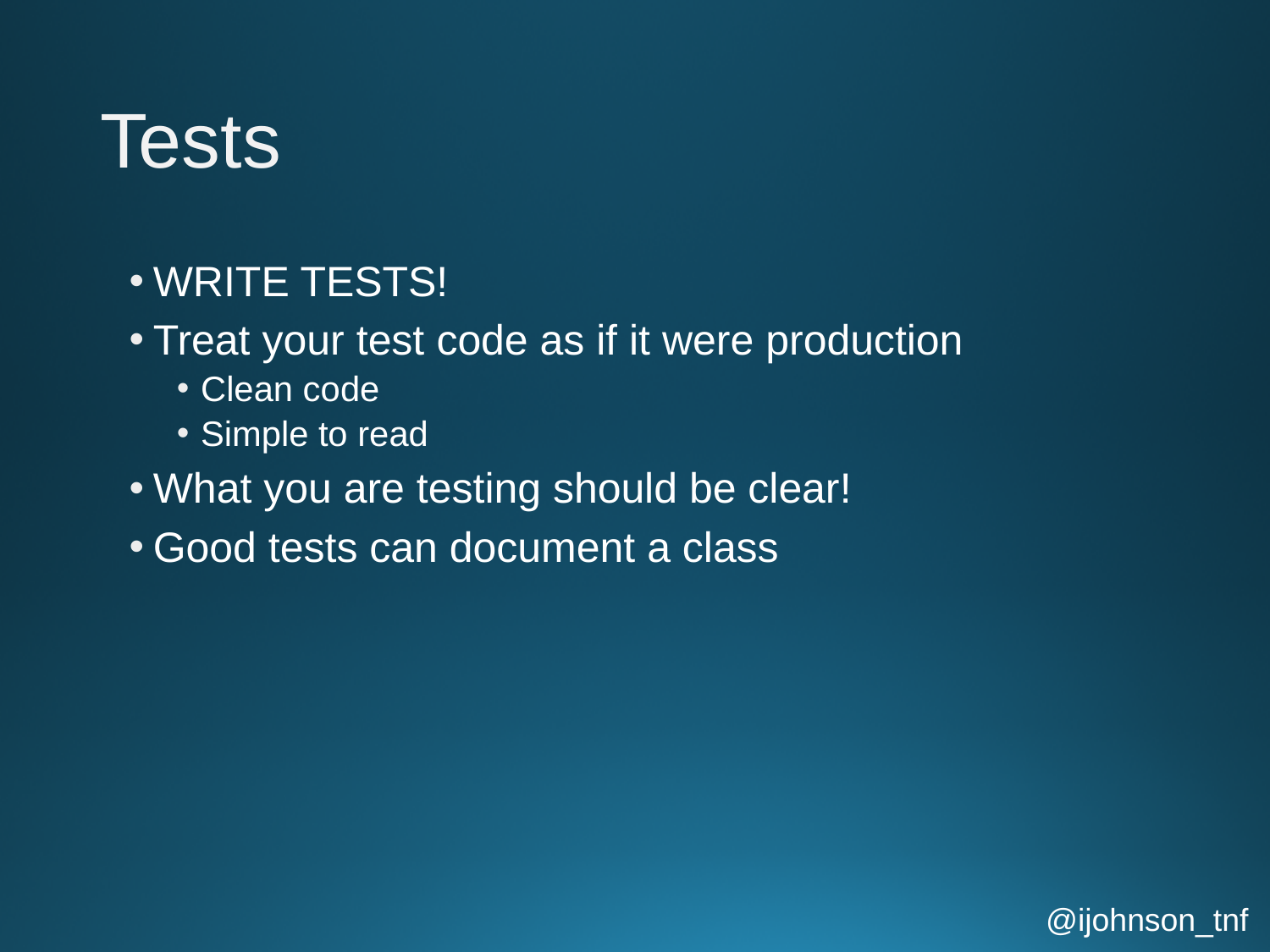

# Tests
WRITE TESTS!
Treat your test code as if it were production
Clean code
Simple to read
What you are testing should be clear!
Good tests can document a class

@ijohnson_tnf